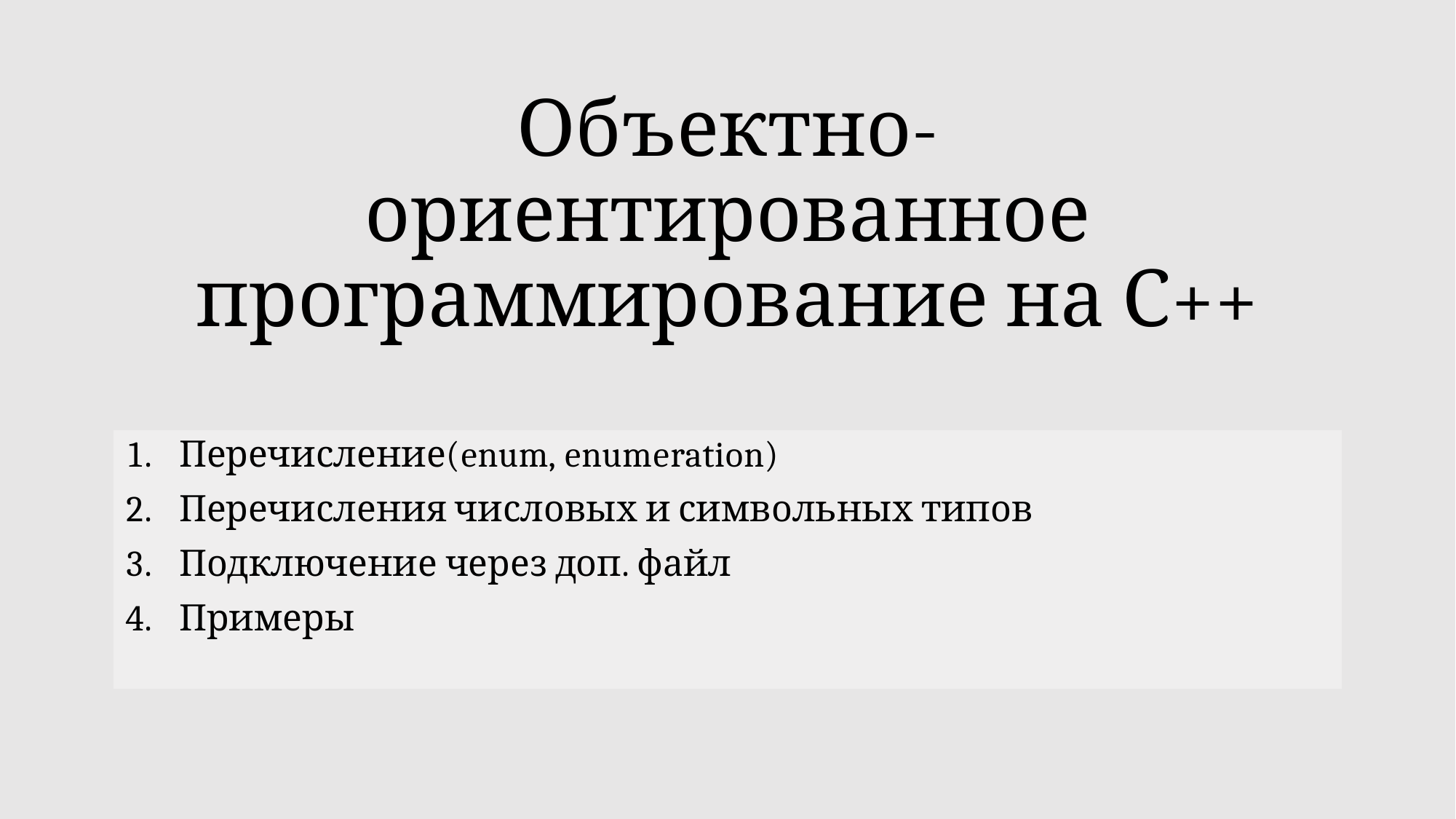

# Объектно-ориентированное программирование на С++
Перечисление(enum, enumeration)
Перечисления числовых и символьных типов
Подключение через доп. файл
Примеры